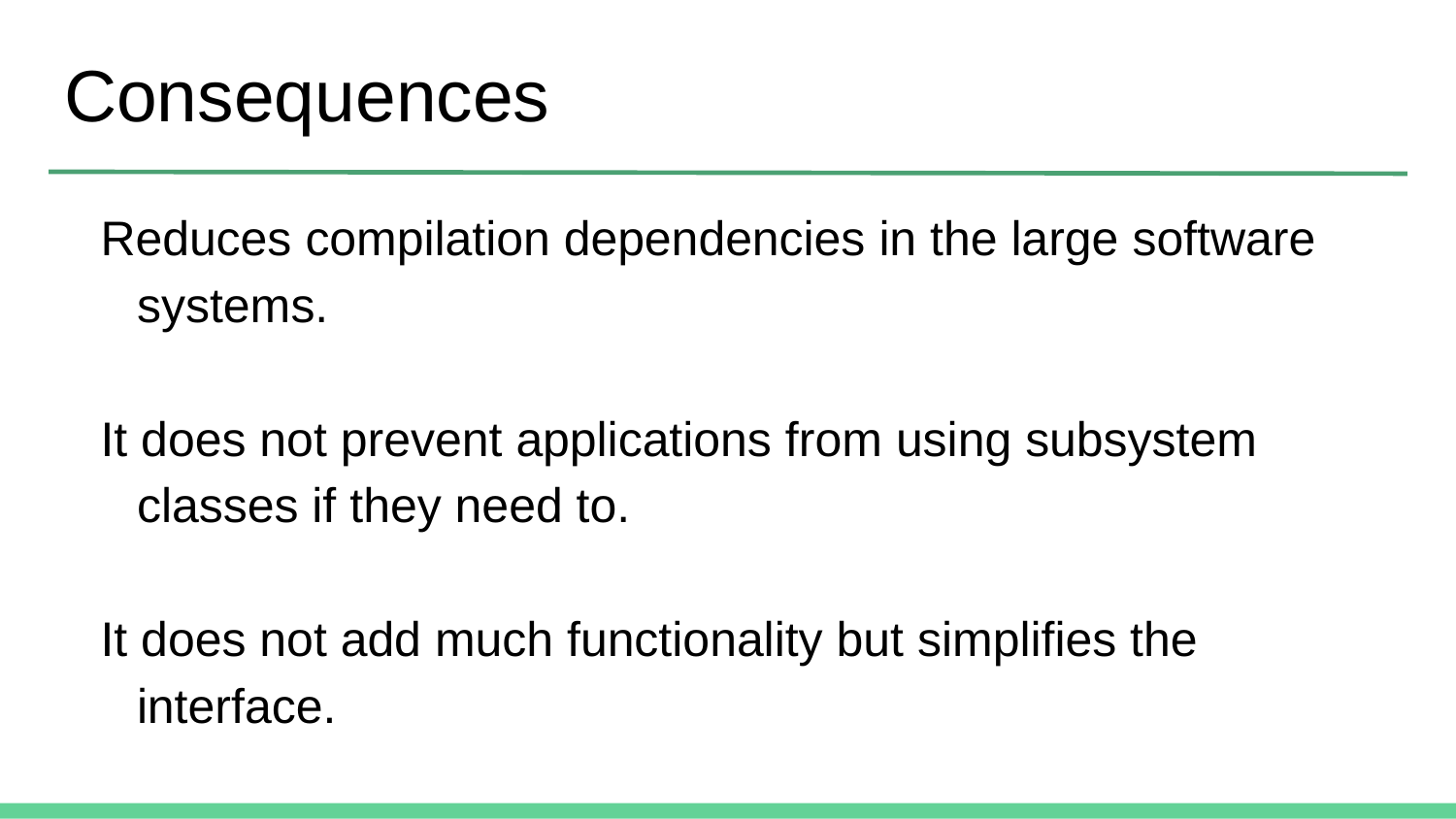

# Consequences

Reduces compilation dependencies in the large software systems.

It does not prevent applications from using subsystem classes if they need to.

It does not add much functionality but simplifies the interface.